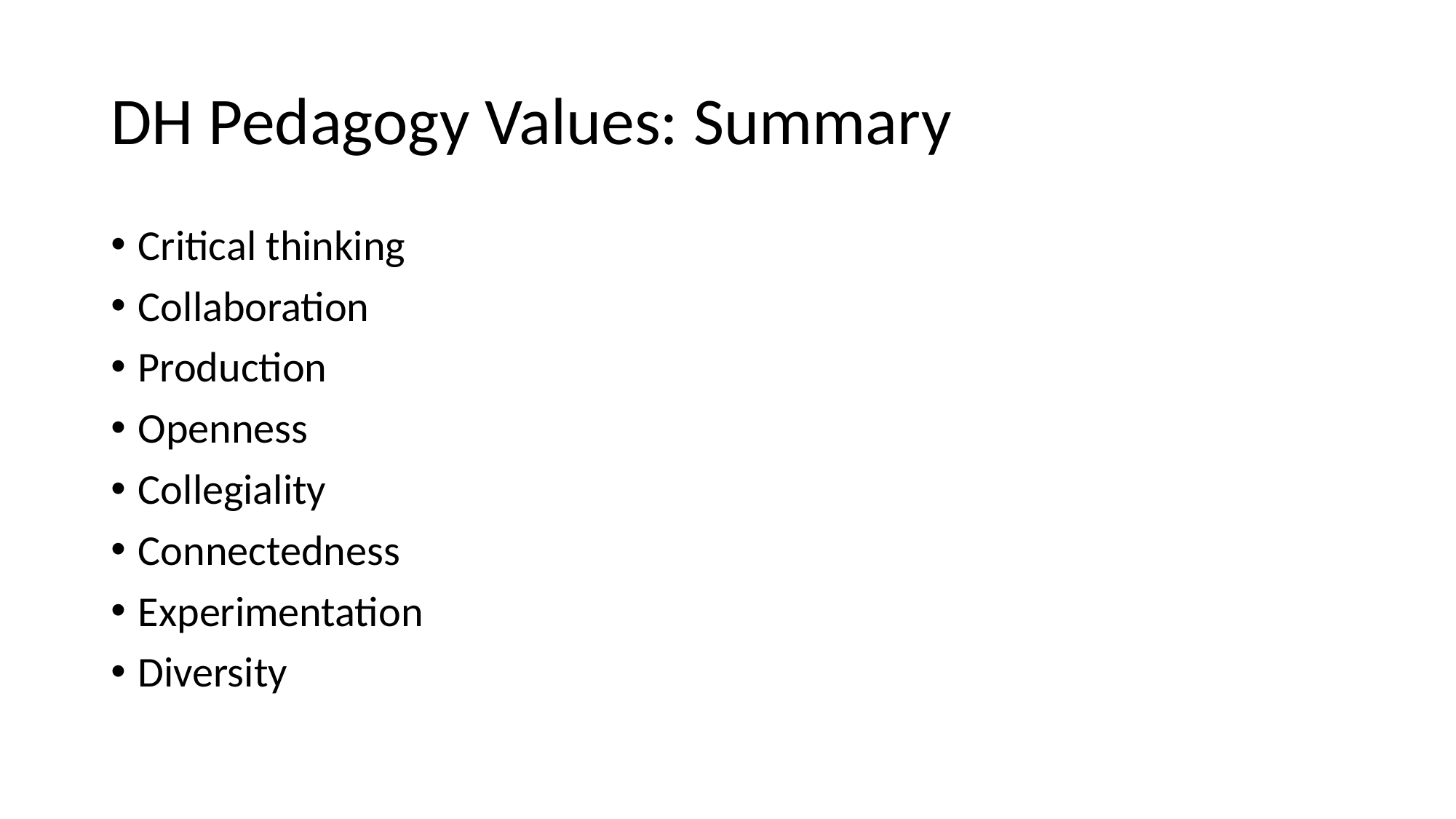

# DH Pedagogy Values: Summary
Critical thinking
Collaboration
Production
Openness
Collegiality
Connectedness
Experimentation
Diversity